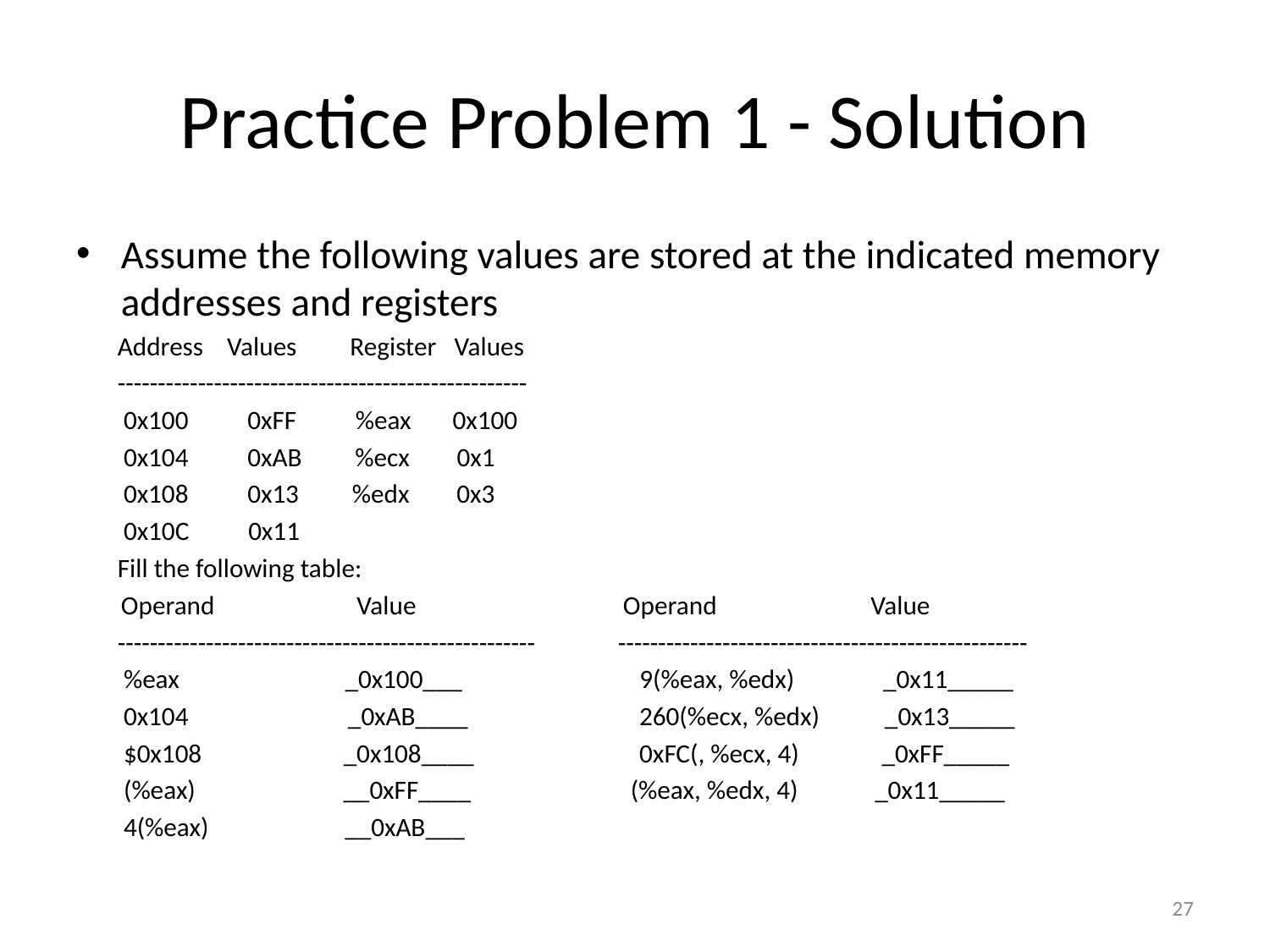

# Practice Problem 1 - Solution
Assume the following values are stored at the indicated memory addresses and registers
       Address    Values         Register   Values
       ---------------------------------------------------
        0x100          0xFF          %eax       0x100
        0x104          0xAB         %ecx        0x1
        0x108          0x13         %edx        0x3
        0x10C          0x11
       Fill the following table:
	Operand                        Value                                   Operand                          Value
       ----------------------------------------------------              ---------------------------------------------------
        %eax                            _0x100___                              9(%eax, %edx)               _0x11_____
        0x104                           _0xAB____                             260(%ecx, %edx)           _0x13_____
        $0x108                        _0x108____                            0xFC(, %ecx, 4)              _0xFF_____
        (%eax)                         __0xFF____                           (%eax, %edx, 4)             _0x11_____
        4(%eax)                       __0xAB___
27